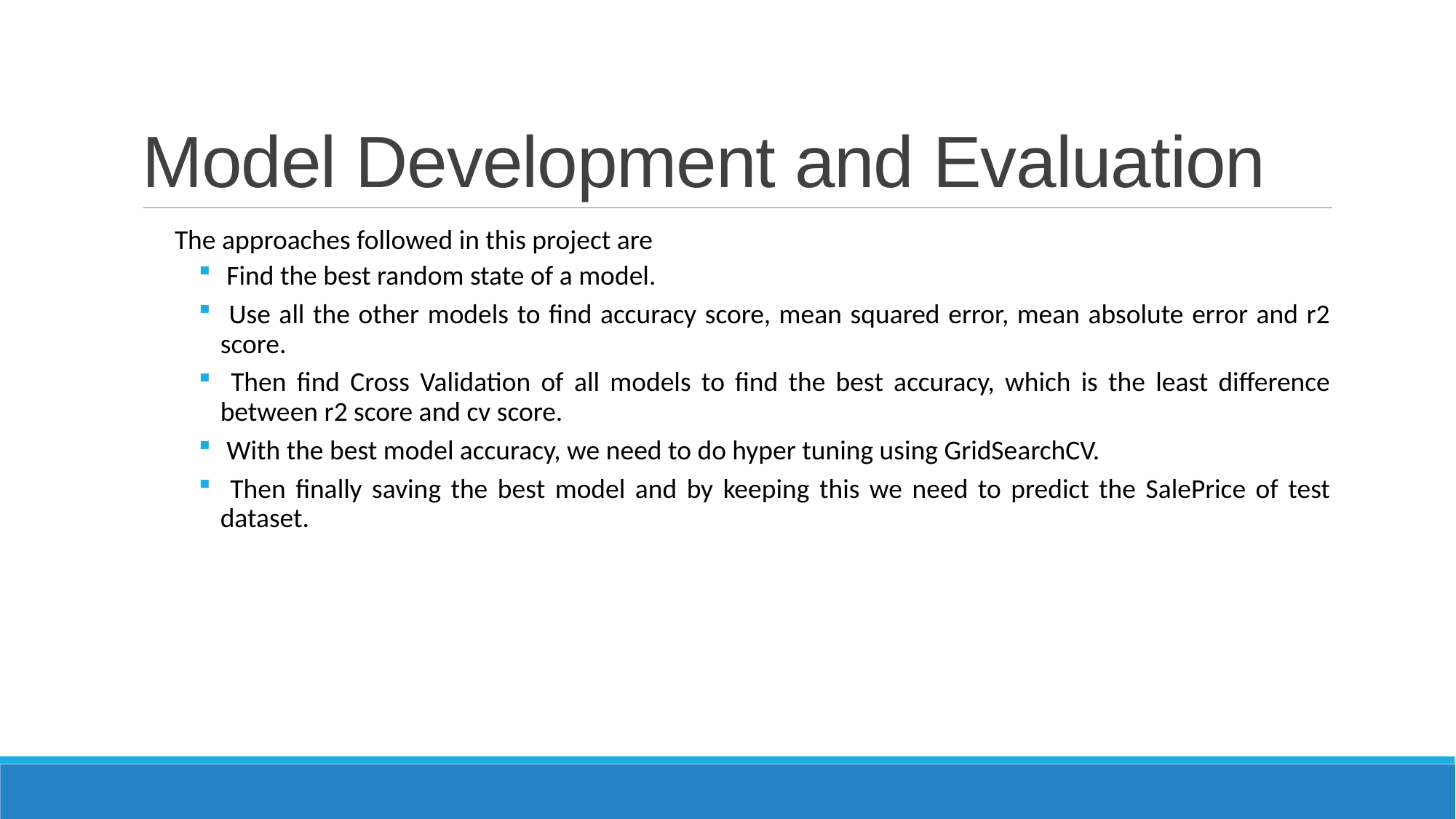

# Model Development and Evaluation
The approaches followed in this project are
 Find the best random state of a model.
 Use all the other models to find accuracy score, mean squared error, mean absolute error and r2 score.
 Then find Cross Validation of all models to find the best accuracy, which is the least difference between r2 score and cv score.
 With the best model accuracy, we need to do hyper tuning using GridSearchCV.
 Then finally saving the best model and by keeping this we need to predict the SalePrice of test dataset.